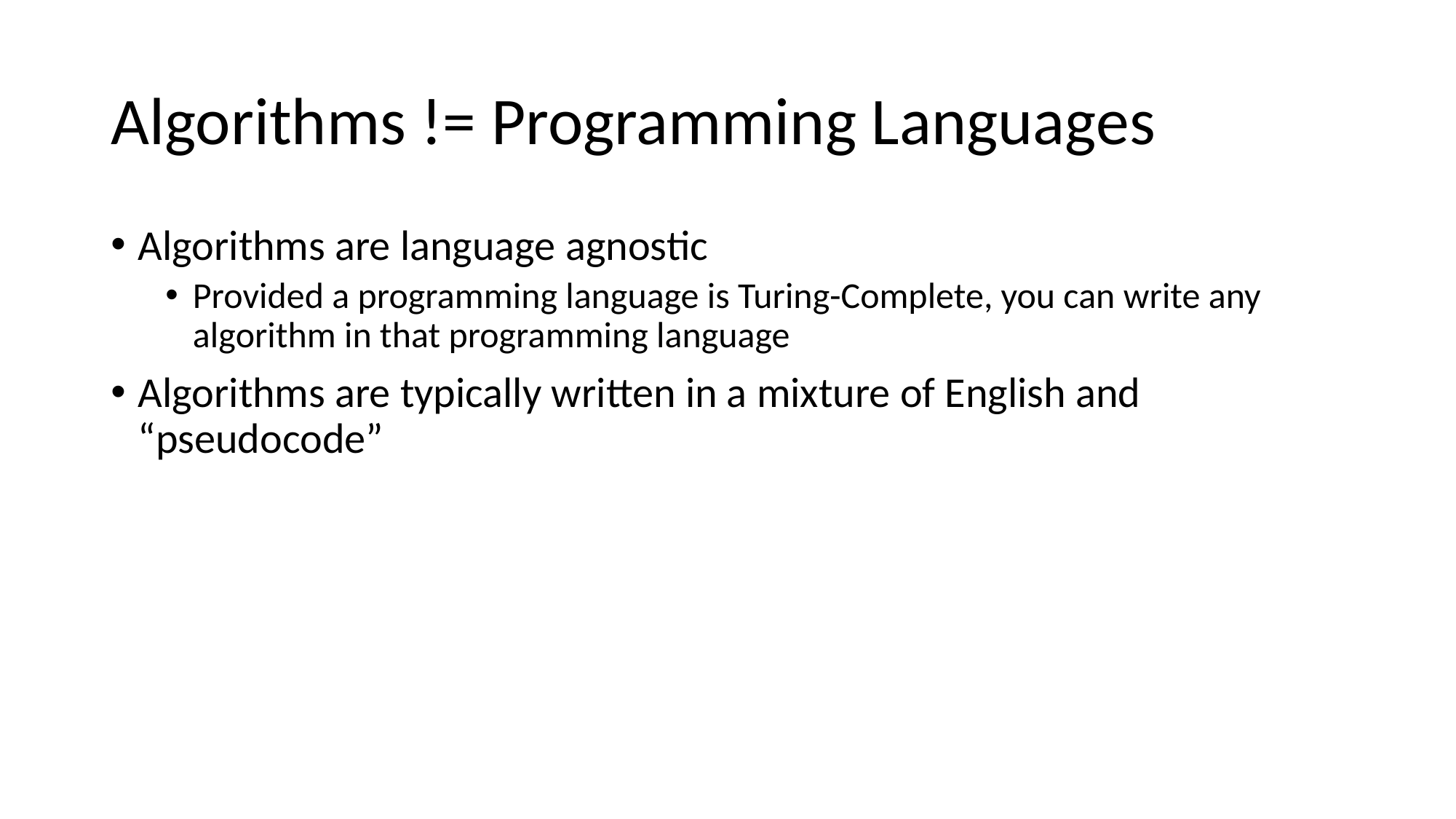

# Algorithms != Programming Languages
Algorithms are language agnostic
Provided a programming language is Turing-Complete, you can write any algorithm in that programming language
Algorithms are typically written in a mixture of English and “pseudocode”